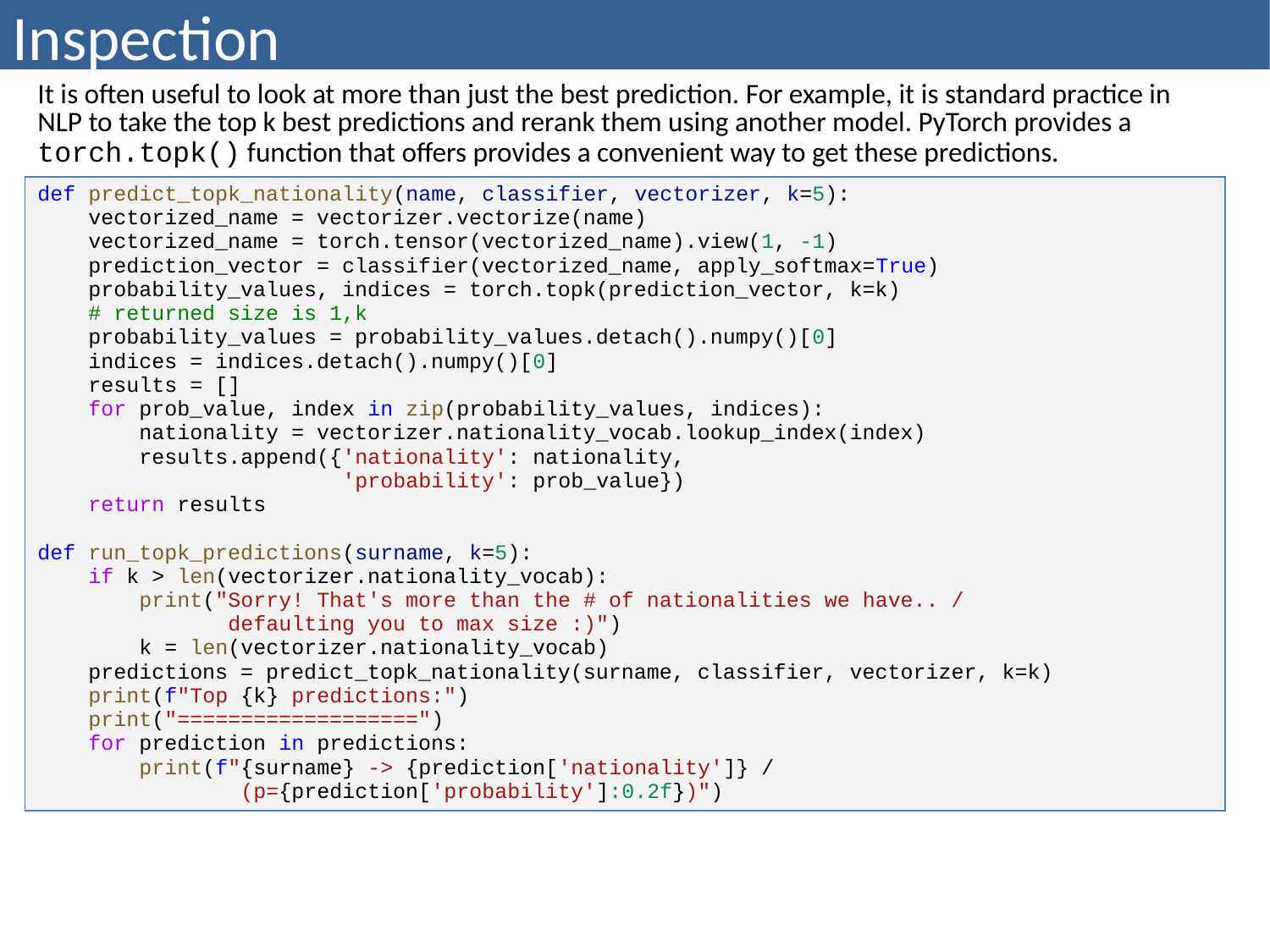

# Inspection
| It is often useful to look at more than just the best prediction. For example, it is standard practice in NLP to take the top k best predictions and rerank them using another model. PyTorch provides a torch.topk() function that offers provides a convenient way to get these predictions. |
| --- |
| def predict\_topk\_nationality(name, classifier, vectorizer, k=5): vectorized\_name = vectorizer.vectorize(name) vectorized\_name = torch.tensor(vectorized\_name).view(1, -1) prediction\_vector = classifier(vectorized\_name, apply\_softmax=True) probability\_values, indices = torch.topk(prediction\_vector, k=k) # returned size is 1,k probability\_values = probability\_values.detach().numpy()[0] indices = indices.detach().numpy()[0] results = [] for prob\_value, index in zip(probability\_values, indices): nationality = vectorizer.nationality\_vocab.lookup\_index(index) results.append({'nationality': nationality, 'probability': prob\_value}) return results def run\_topk\_predictions(surname, k=5): if k > len(vectorizer.nationality\_vocab): print("Sorry! That's more than the # of nationalities we have.. / defaulting you to max size :)") k = len(vectorizer.nationality\_vocab) predictions = predict\_topk\_nationality(surname, classifier, vectorizer, k=k) print(f"Top {k} predictions:") print("===================") for prediction in predictions: print(f"{surname} -> {prediction['nationality']} / (p={prediction['probability']:0.2f})") |